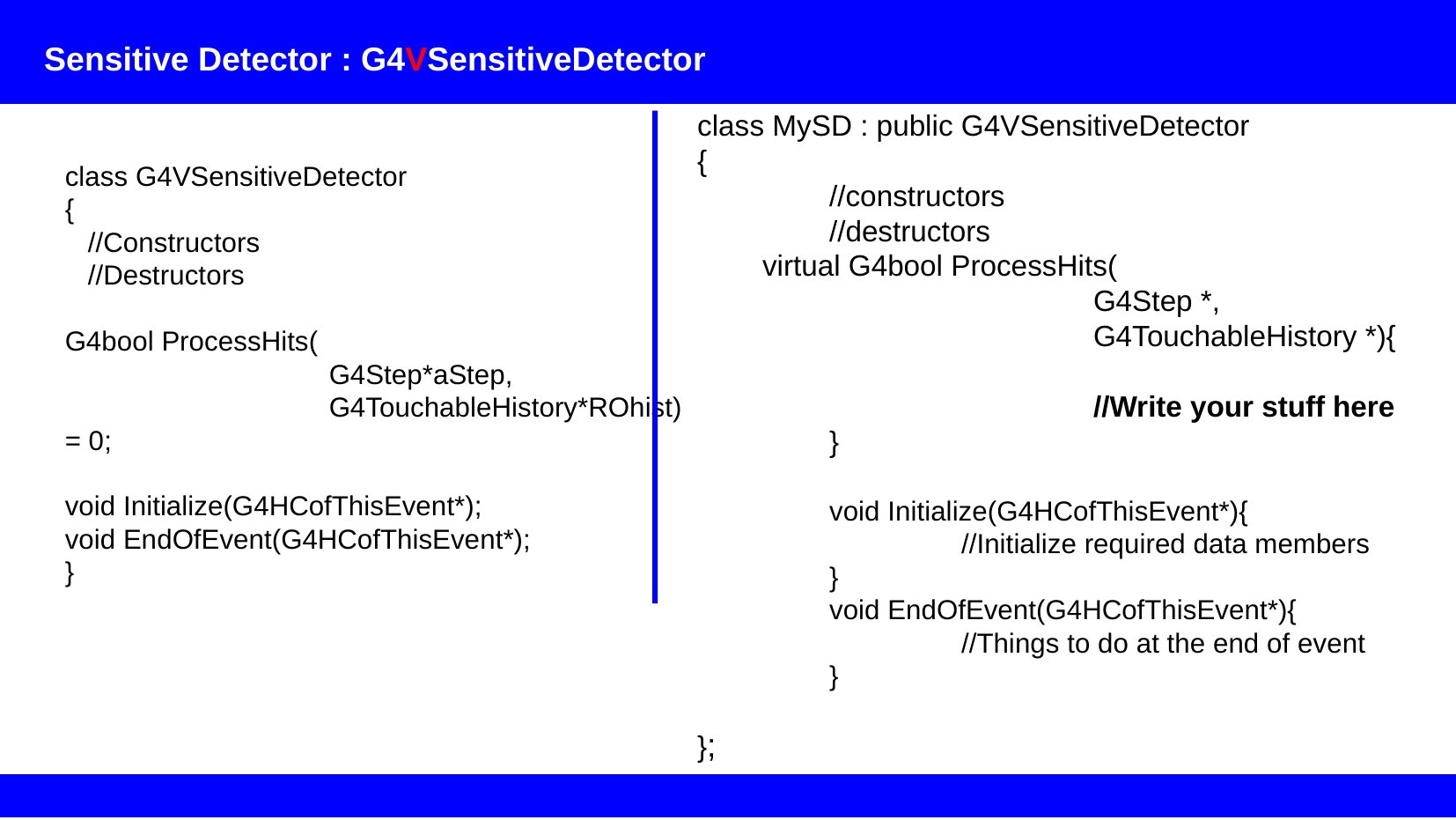

Sensitive Detector : G4VSensitiveDetector
class MySD : public G4VSensitiveDetector
{
	//constructors
	//destructors
        virtual G4bool ProcessHits(
			G4Step *,
			G4TouchableHistory *){

			//Write your stuff here
	}

	void Initialize(G4HCofThisEvent*){
		//Initialize required data members
	}
	void EndOfEvent(G4HCofThisEvent*){
		//Things to do at the end of event
	}

};

class G4VSensitiveDetector
{
   //Constructors
   //Destructors

G4bool ProcessHits(
		G4Step*aStep,
		G4TouchableHistory*ROhist) = 0;

void Initialize(G4HCofThisEvent*);
void EndOfEvent(G4HCofThisEvent*);
}